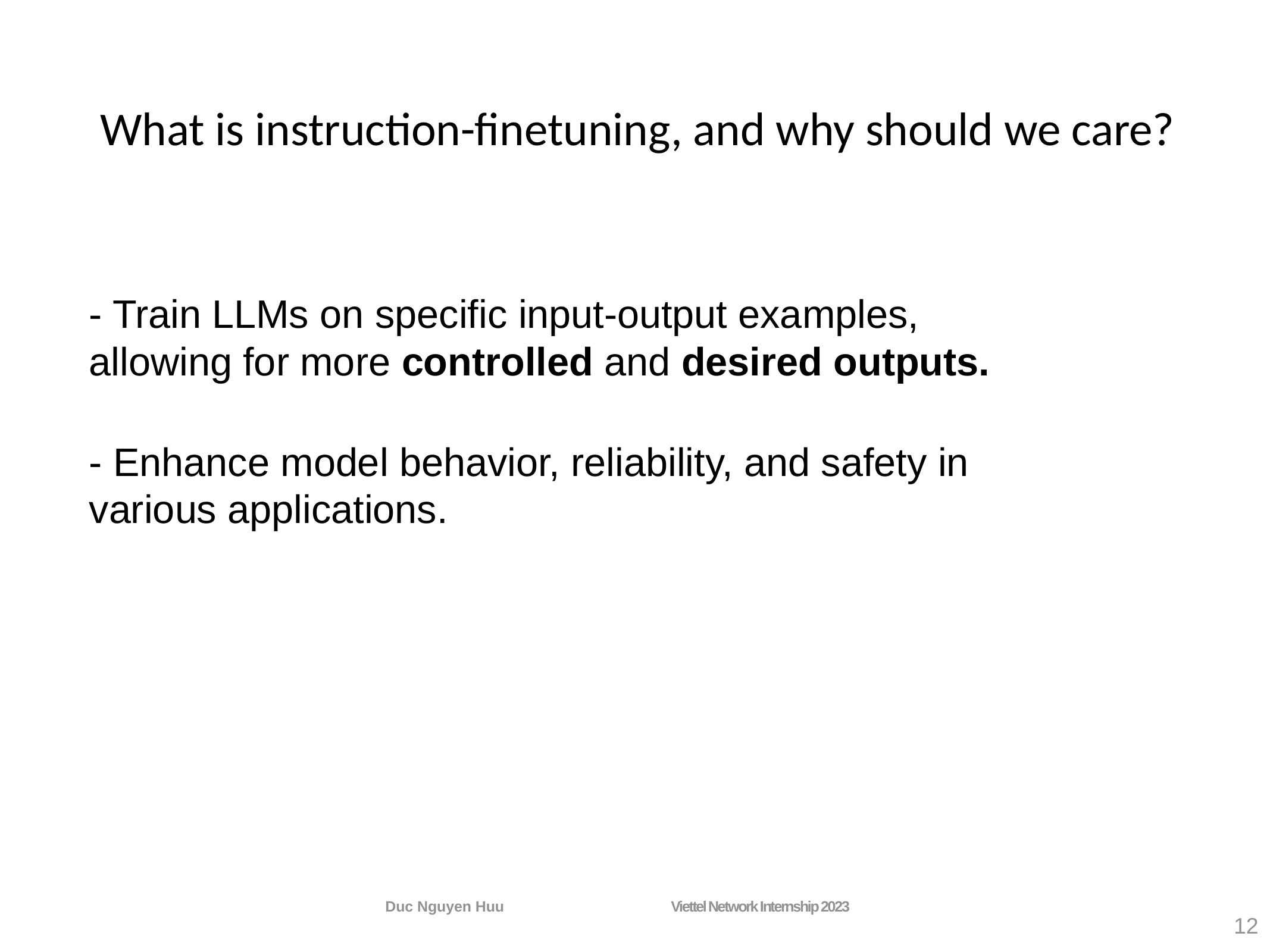

# What is instruction-finetuning, and why should we care?

- Train LLMs on specific input-output examples, allowing for more controlled and desired outputs.

- Enhance model behavior, reliability, and safety in various applications.
Duc Nguyen Huu
Viettel Network Internship 2023
12